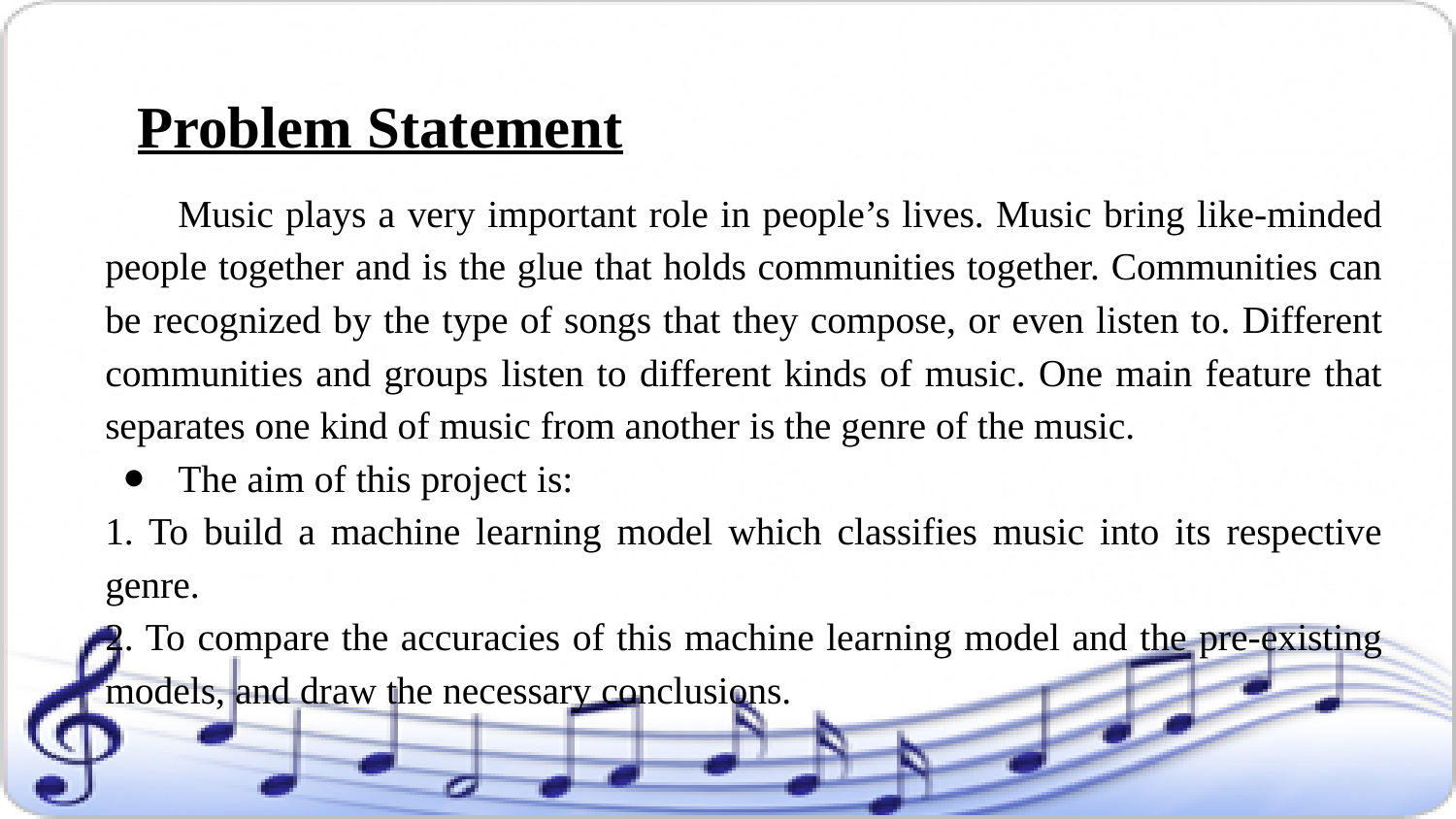

# Problem Statement
Music plays a very important role in people’s lives. Music bring like-minded people together and is the glue that holds communities together. Communities can be recognized by the type of songs that they compose, or even listen to. Different communities and groups listen to different kinds of music. One main feature that separates one kind of music from another is the genre of the music.
The aim of this project is:
1. To build a machine learning model which classifies music into its respective genre.
2. To compare the accuracies of this machine learning model and the pre-existing models, and draw the necessary conclusions.